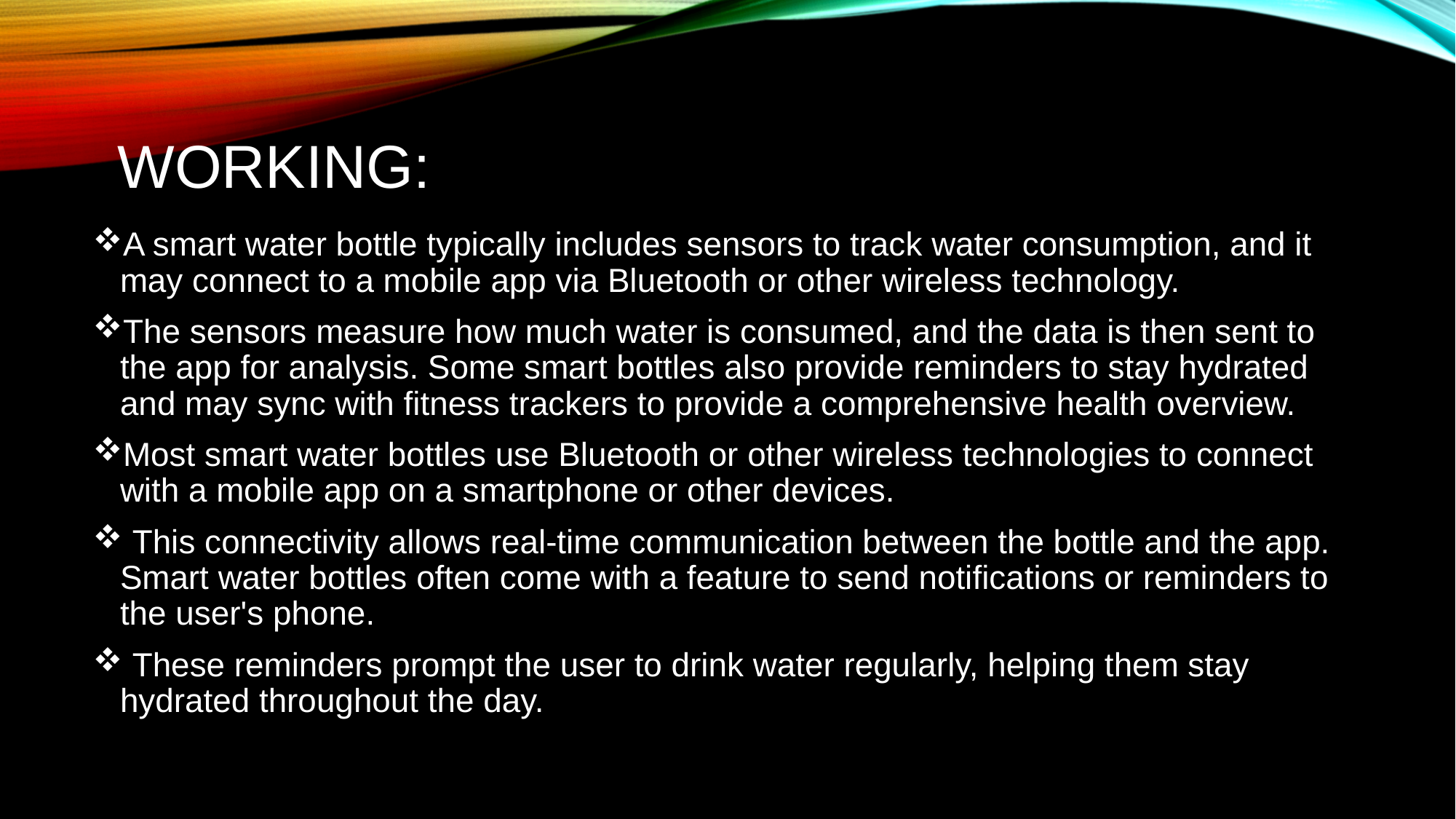

# Working:
A smart water bottle typically includes sensors to track water consumption, and it may connect to a mobile app via Bluetooth or other wireless technology.
The sensors measure how much water is consumed, and the data is then sent to the app for analysis. Some smart bottles also provide reminders to stay hydrated and may sync with fitness trackers to provide a comprehensive health overview.
Most smart water bottles use Bluetooth or other wireless technologies to connect with a mobile app on a smartphone or other devices.
 This connectivity allows real-time communication between the bottle and the app. Smart water bottles often come with a feature to send notifications or reminders to the user's phone.
 These reminders prompt the user to drink water regularly, helping them stay hydrated throughout the day.